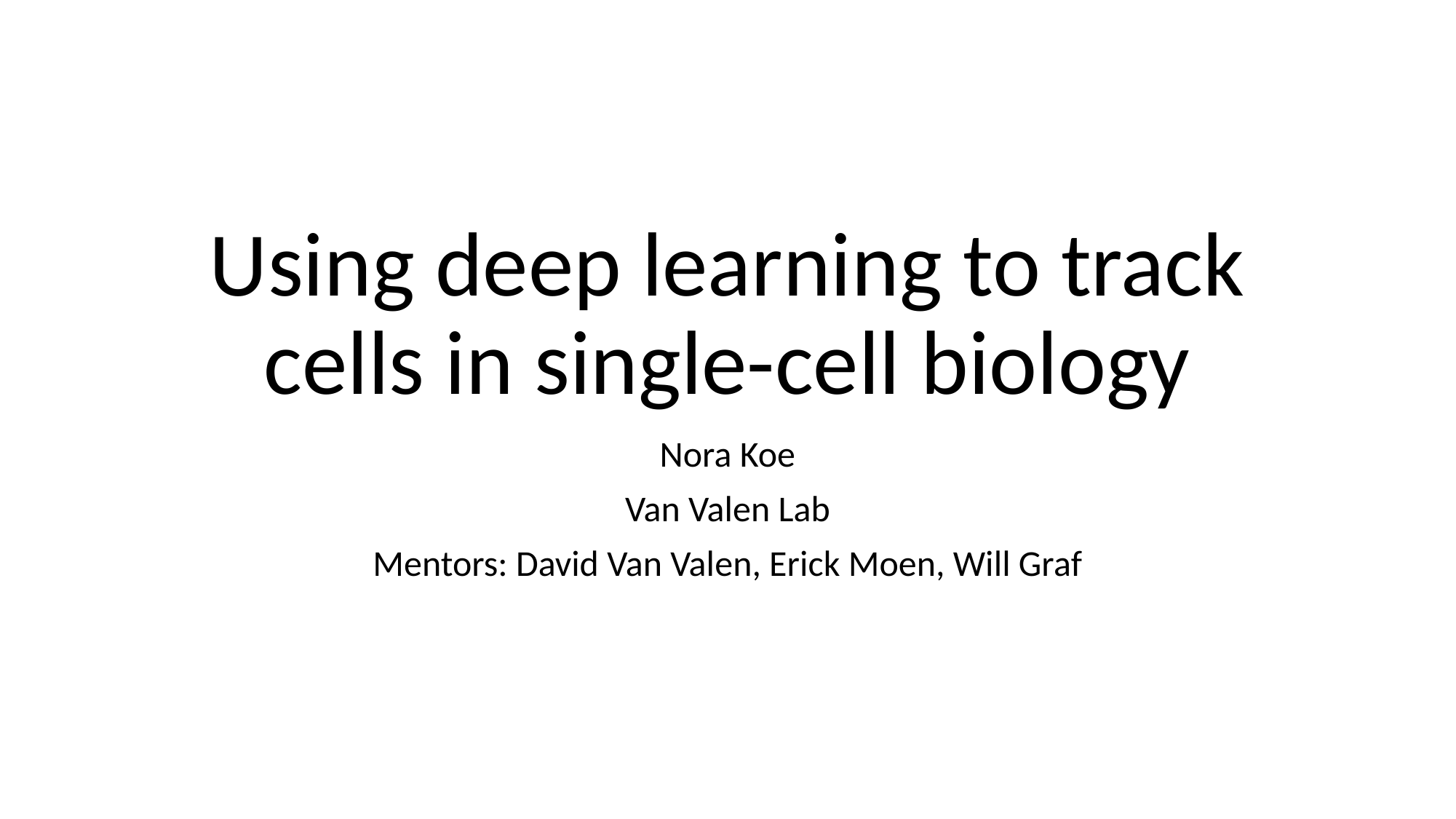

# Using deep learning to track cells in single-cell biology
Nora Koe
Van Valen Lab
Mentors: David Van Valen, Erick Moen, Will Graf